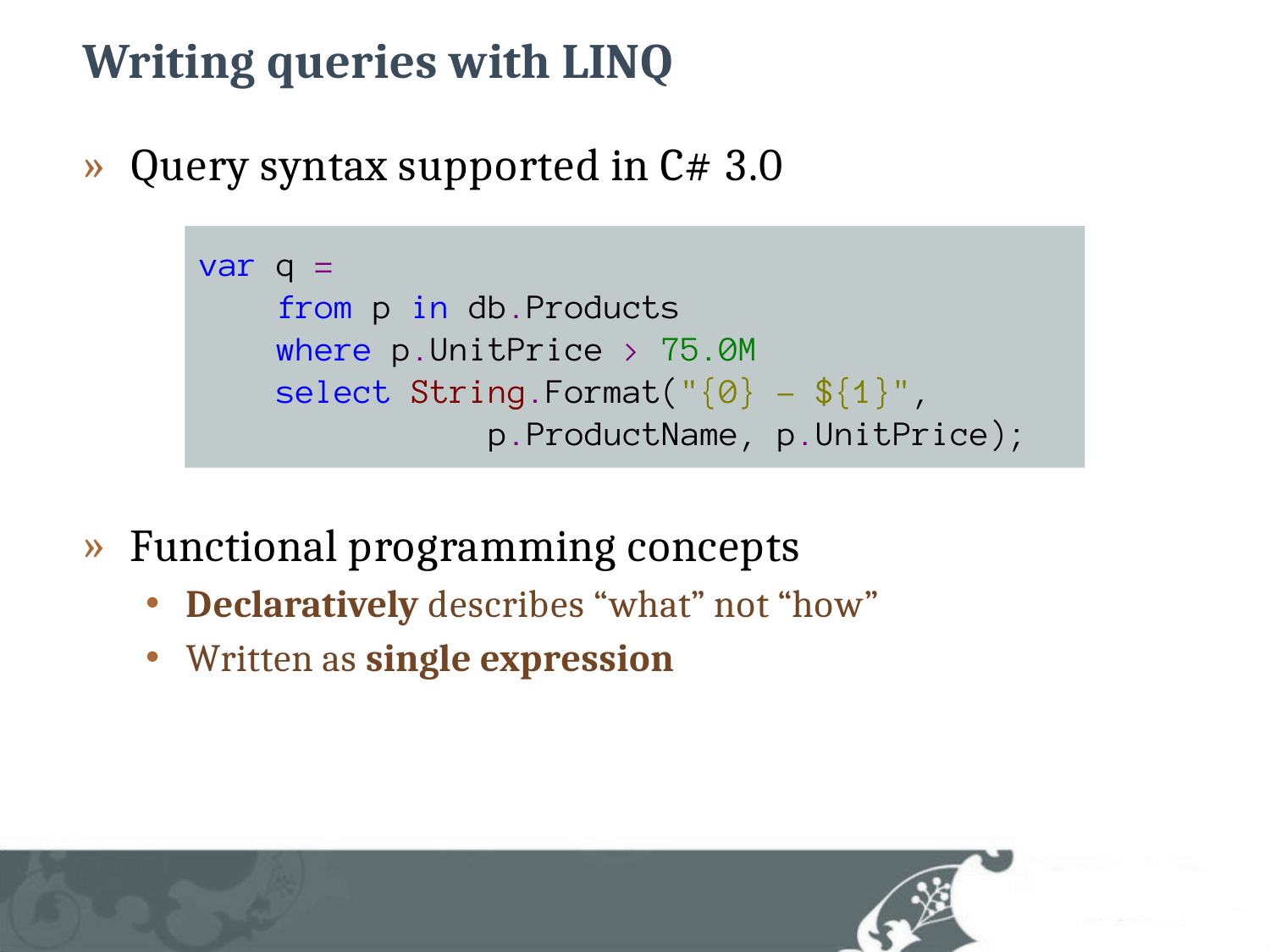

# Writing queries with LINQ
Query syntax supported in C# 3.0

Functional programming concepts
Declaratively describes “what” not “how”
Written as single expression
var q =
    from p in db.Products
    where p.UnitPrice > 75.0M
    select String.Format("{0} - ${1}",
               p.ProductName, p.UnitPrice);